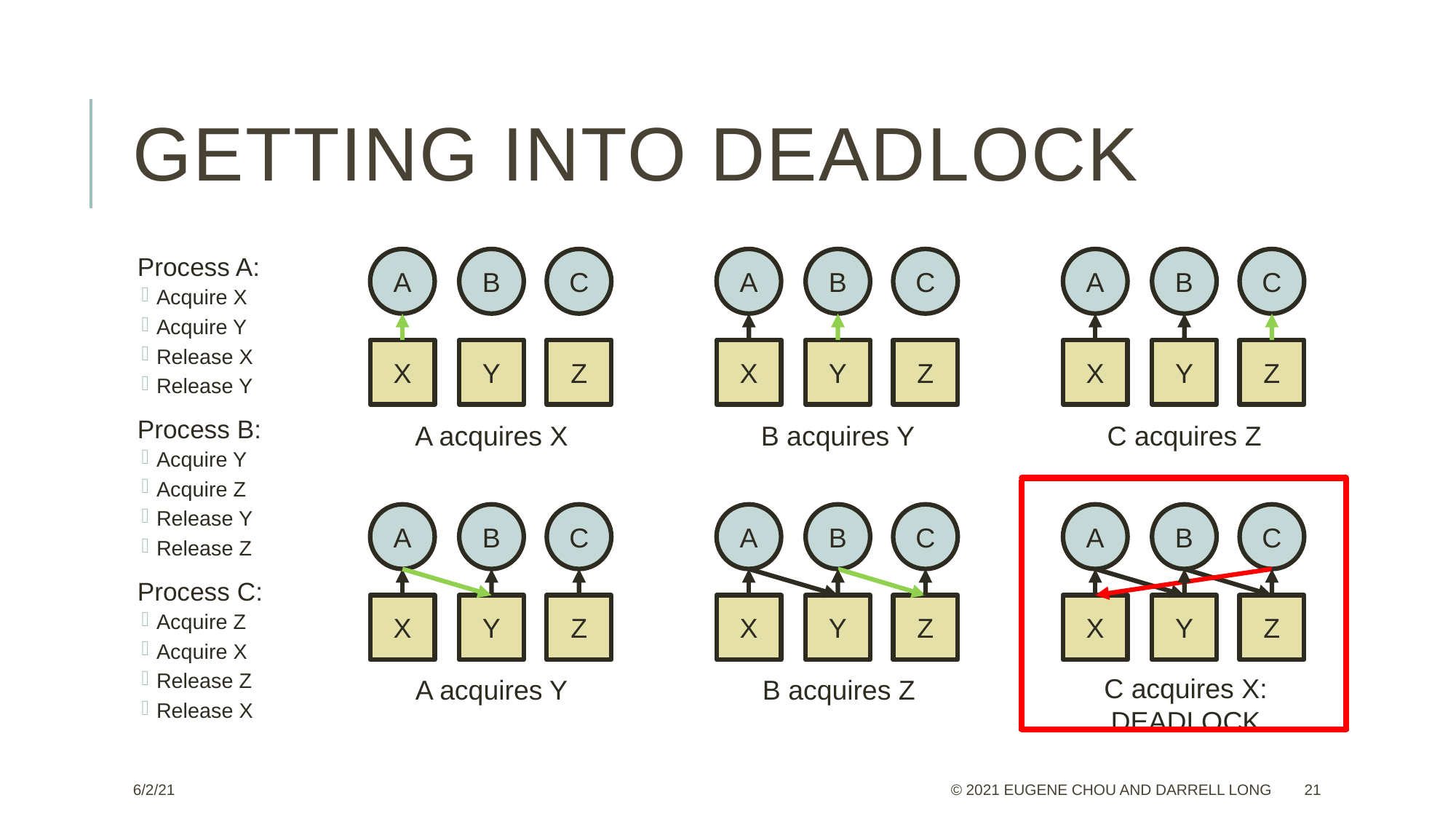

# Getting into deadlock
Process A:
Acquire X
Acquire Y
Release X
Release Y
Process B:
Acquire Y
Acquire Z
Release Y
Release Z
Process C:
Acquire Z
Acquire X
Release Z
Release X
A
B
C
X
Y
Z
A
B
C
X
Y
Z
A
B
C
X
Y
Z
B acquires Y
C acquires Z
A acquires X
A
B
C
X
Y
Z
A
B
C
X
Y
Z
A
B
C
X
Y
Z
C acquires X: DEADLOCK
B acquires Z
A acquires Y
6/2/21
© 2021 Eugene Chou and Darrell Long
21